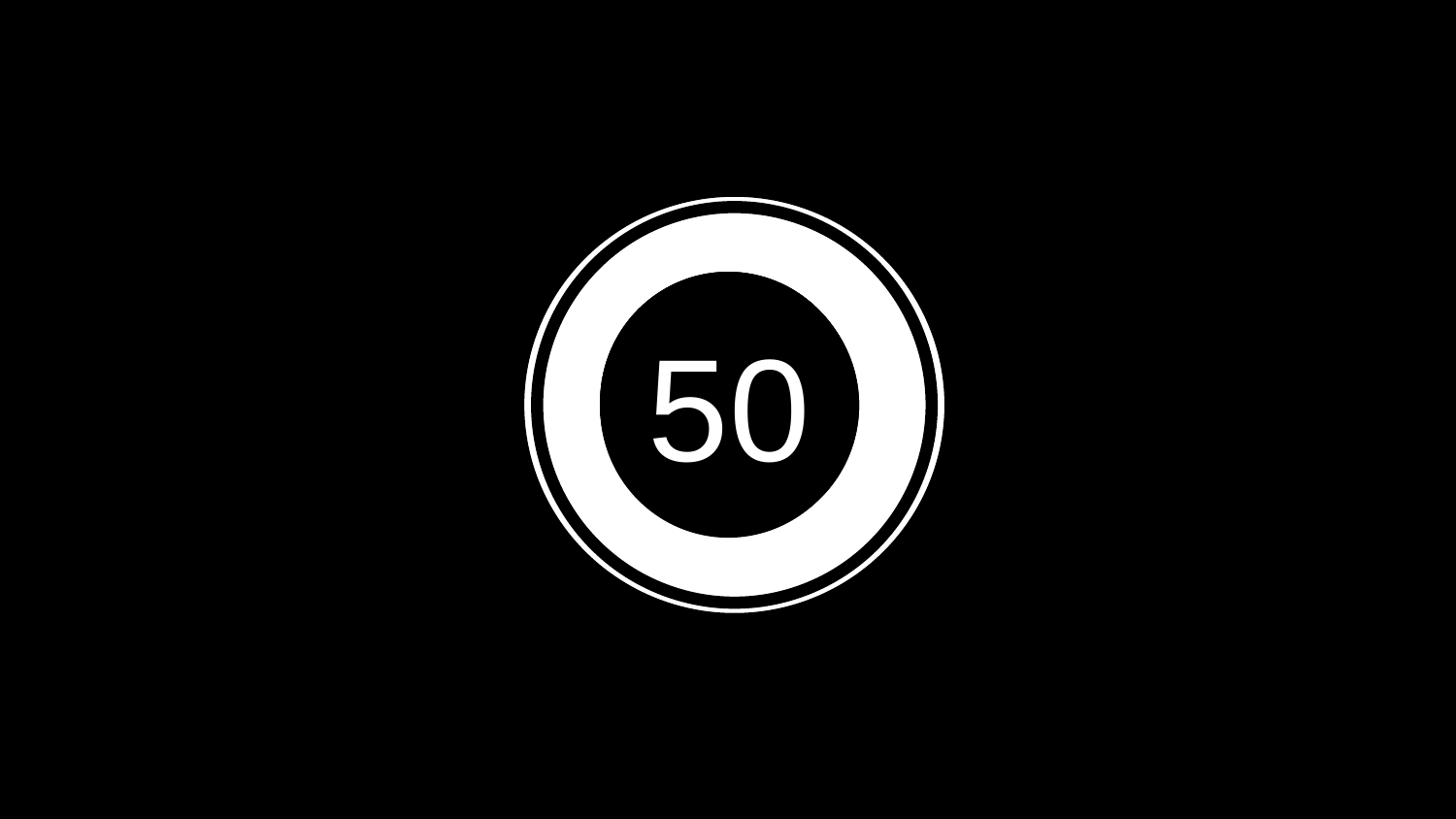

00
10
45
40
50
05
15
25
30
35
20